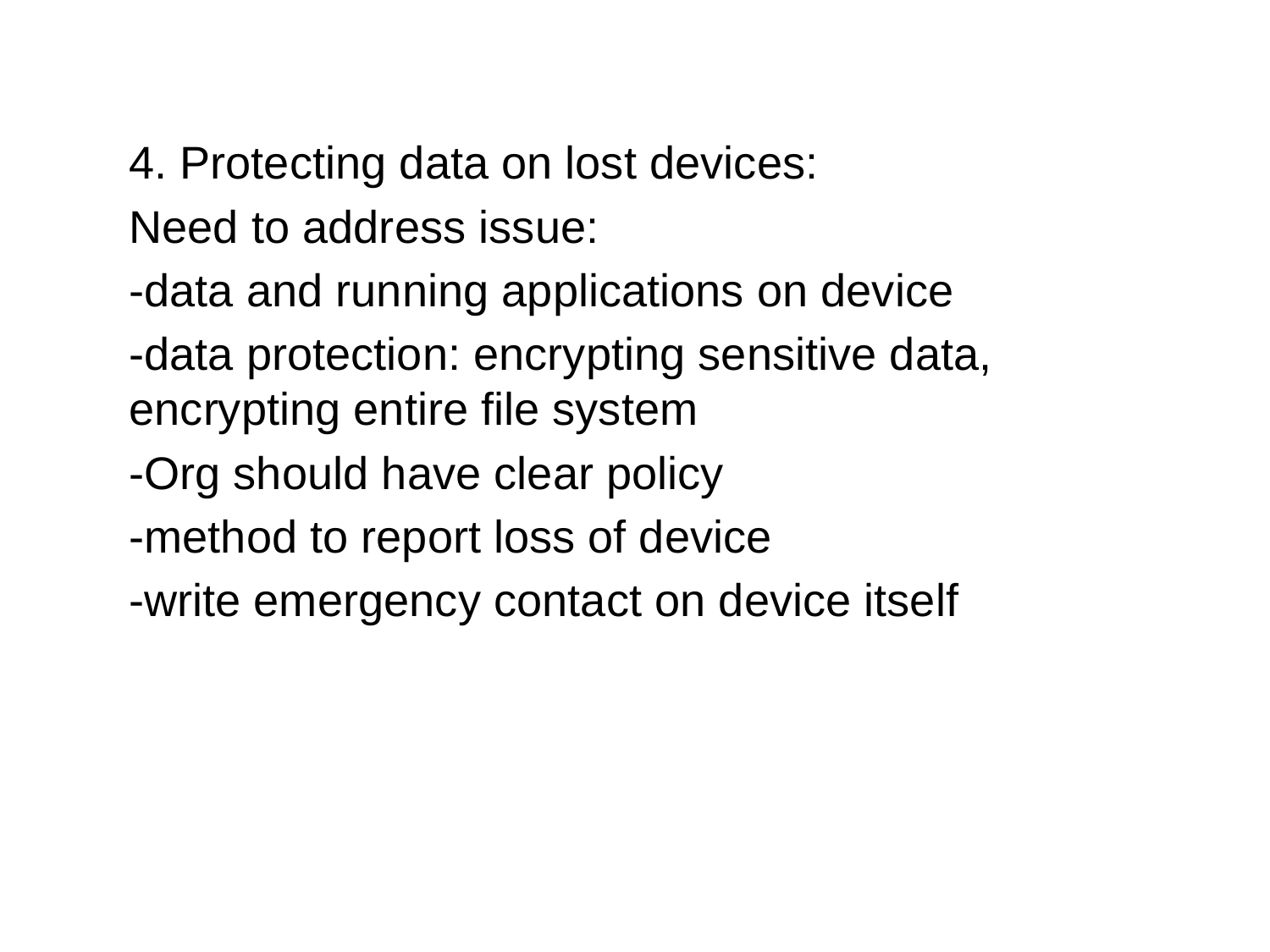

4. Protecting data on lost devices:
Need to address issue:
-data and running applications on device
-data protection: encrypting sensitive data, encrypting entire file system
-Org should have clear policy
-method to report loss of device
-write emergency contact on device itself